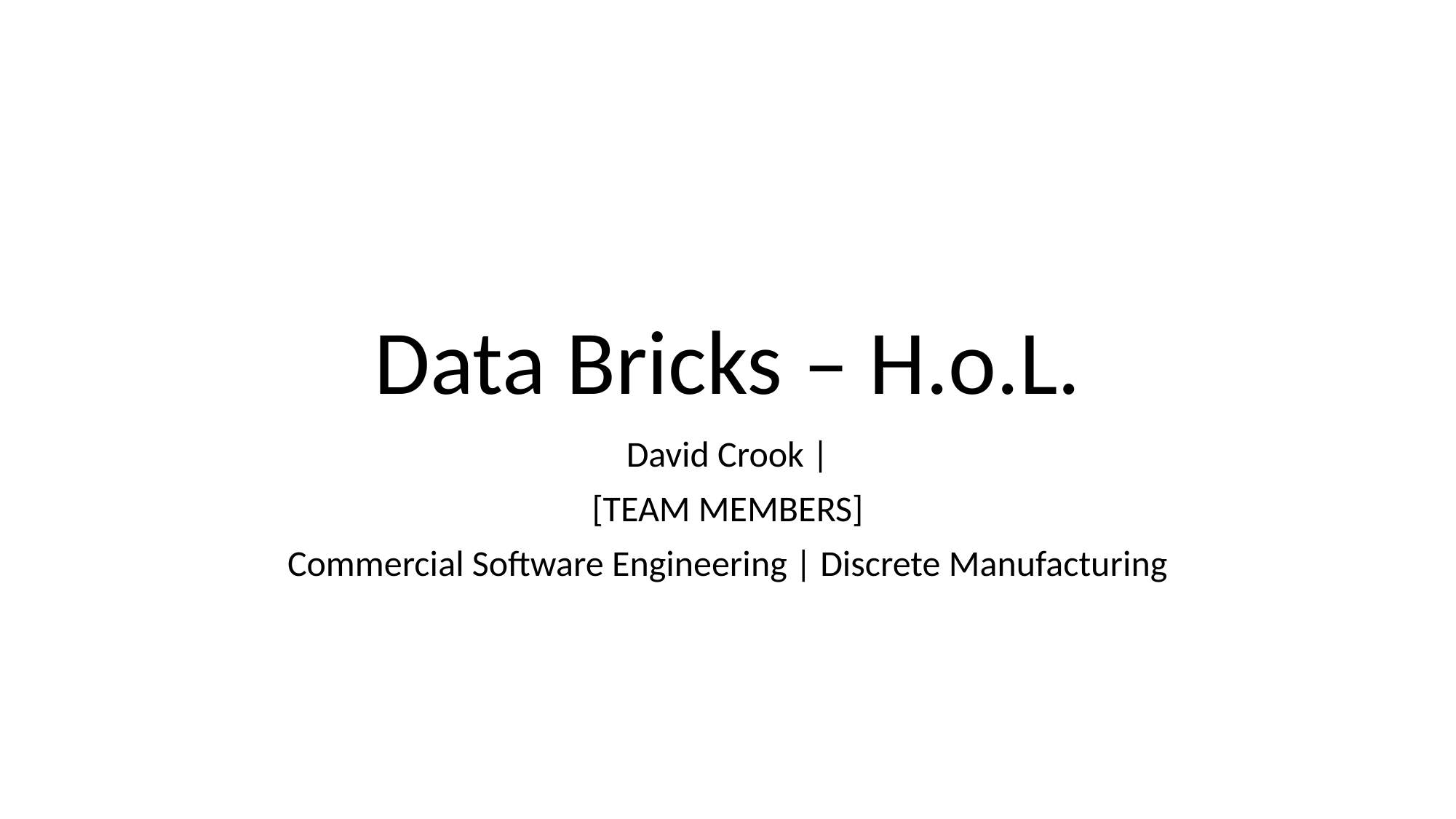

# Data Bricks – H.o.L.
David Crook |
[TEAM MEMBERS]
Commercial Software Engineering | Discrete Manufacturing